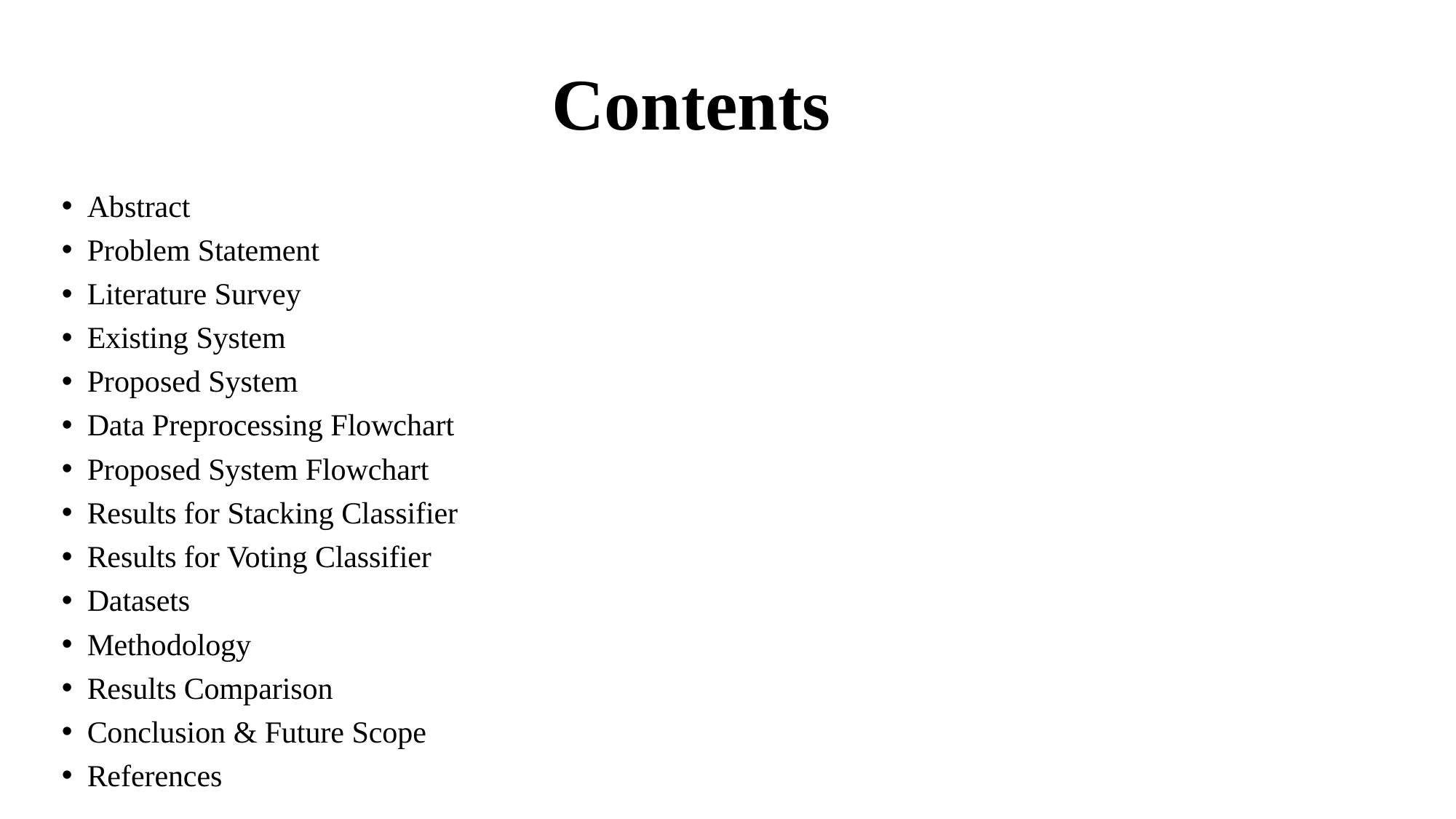

# Contents
Abstract
Problem Statement
Literature Survey
Existing System
Proposed System
Data Preprocessing Flowchart
Proposed System Flowchart
Results for Stacking Classifier
Results for Voting Classifier
Datasets
Methodology
Results Comparison
Conclusion & Future Scope
References